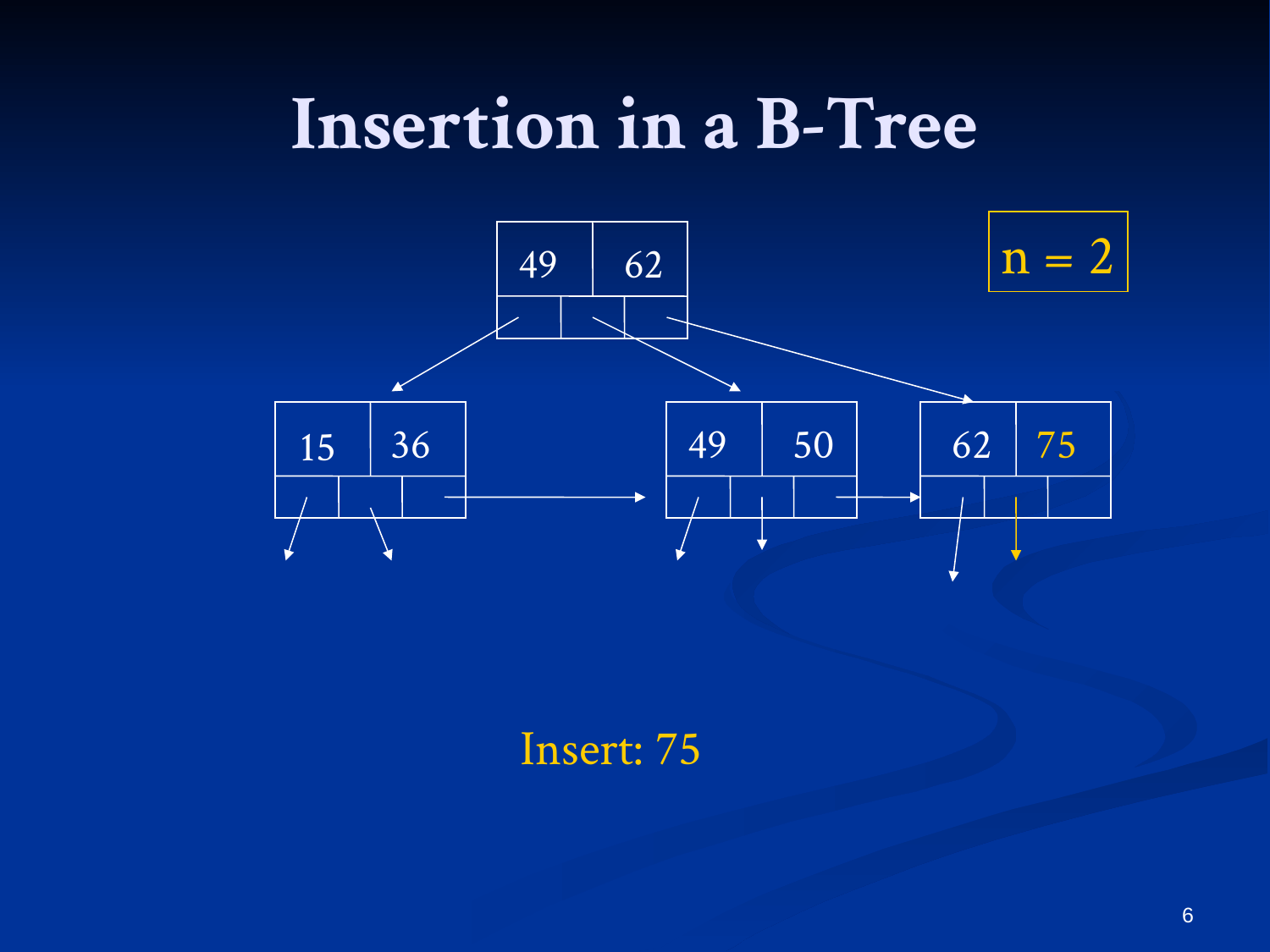

# Insertion in a B-Tree
n = 2

49
62

36
49
50
62
75
15

Insert: 75
6